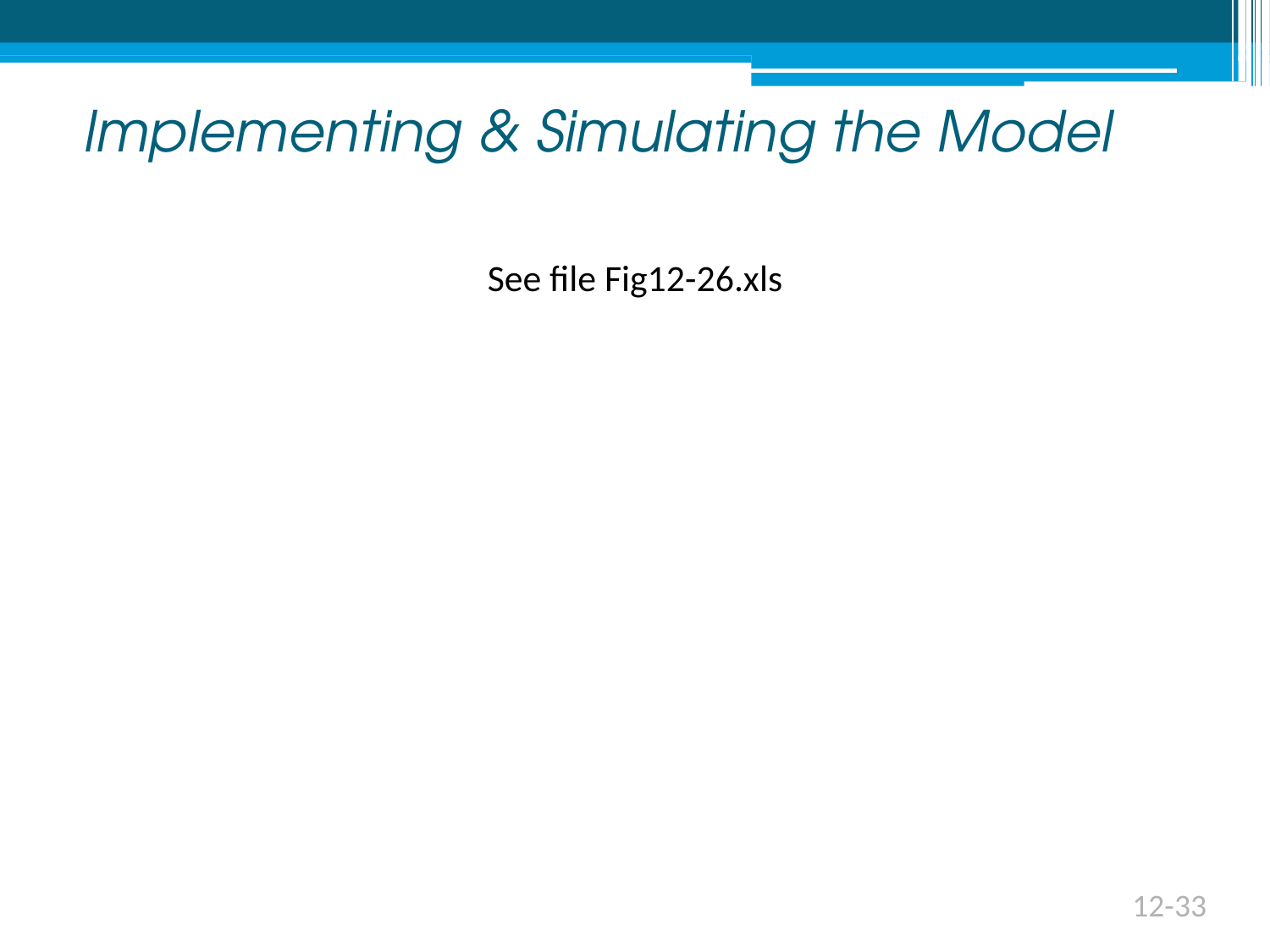

12-33
# Implementing & Simulating the Model
See file Fig12-26.xls